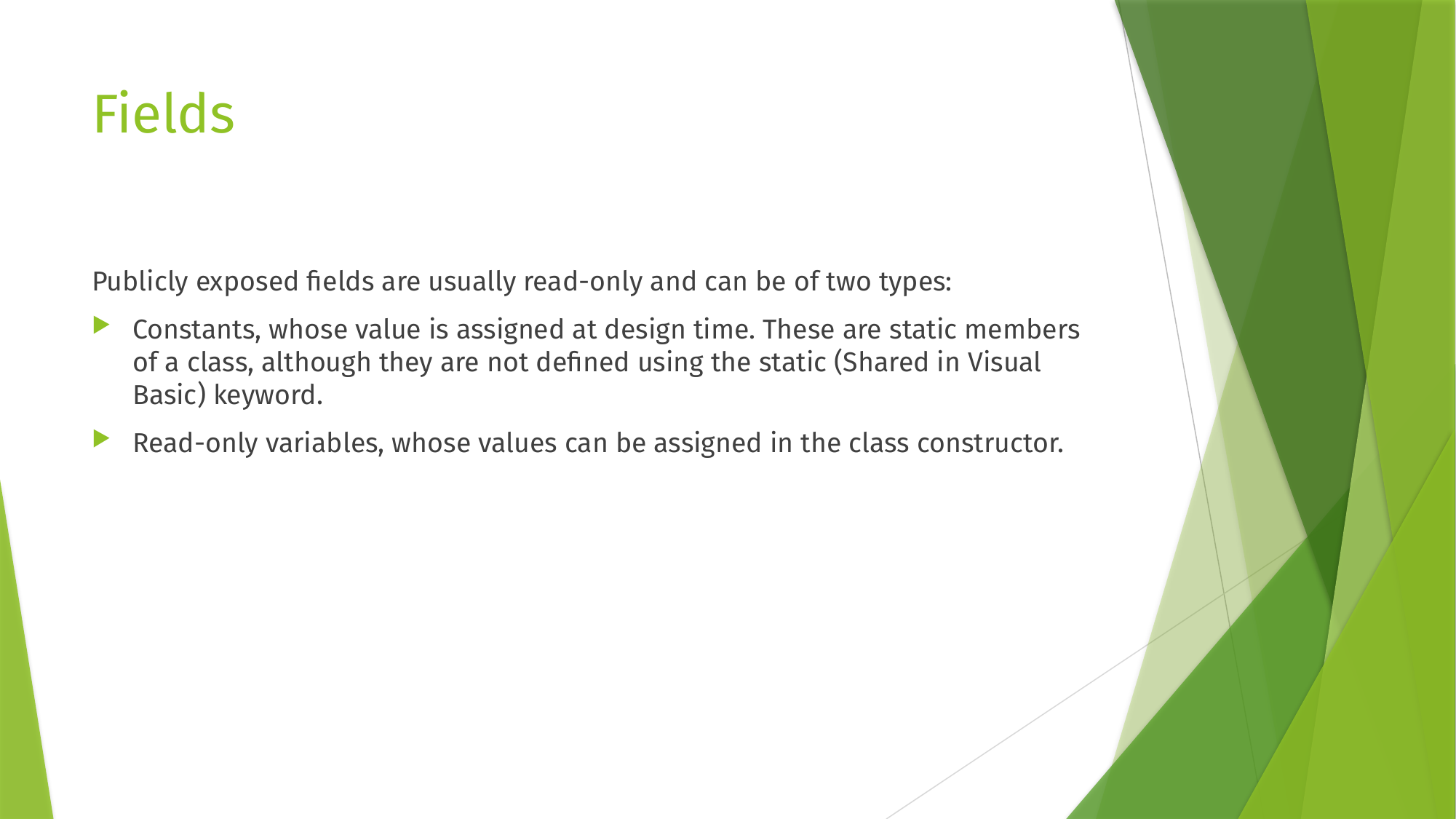

# Fields
Publicly exposed fields are usually read-only and can be of two types:
Constants, whose value is assigned at design time. These are static members of a class, although they are not defined using the static (Shared in Visual Basic) keyword.
Read-only variables, whose values can be assigned in the class constructor.